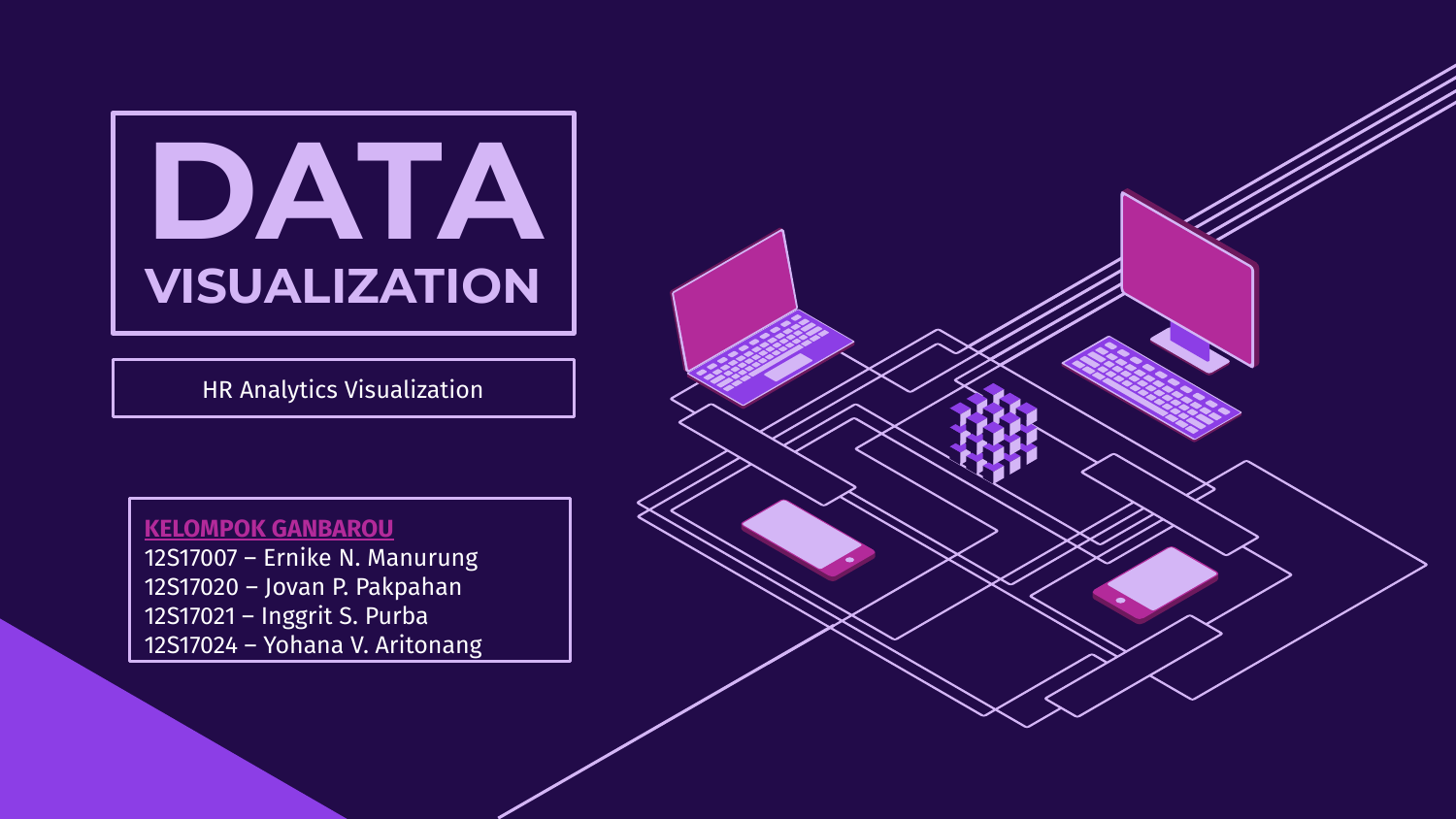

# DATA VISUALIZATION
HR Analytics Visualization
KELOMPOK GANBAROU
12S17007 – Ernike N. Manurung
12S17020 – Jovan P. Pakpahan
12S17021 – Inggrit S. Purba
12S17024 – Yohana V. Aritonang